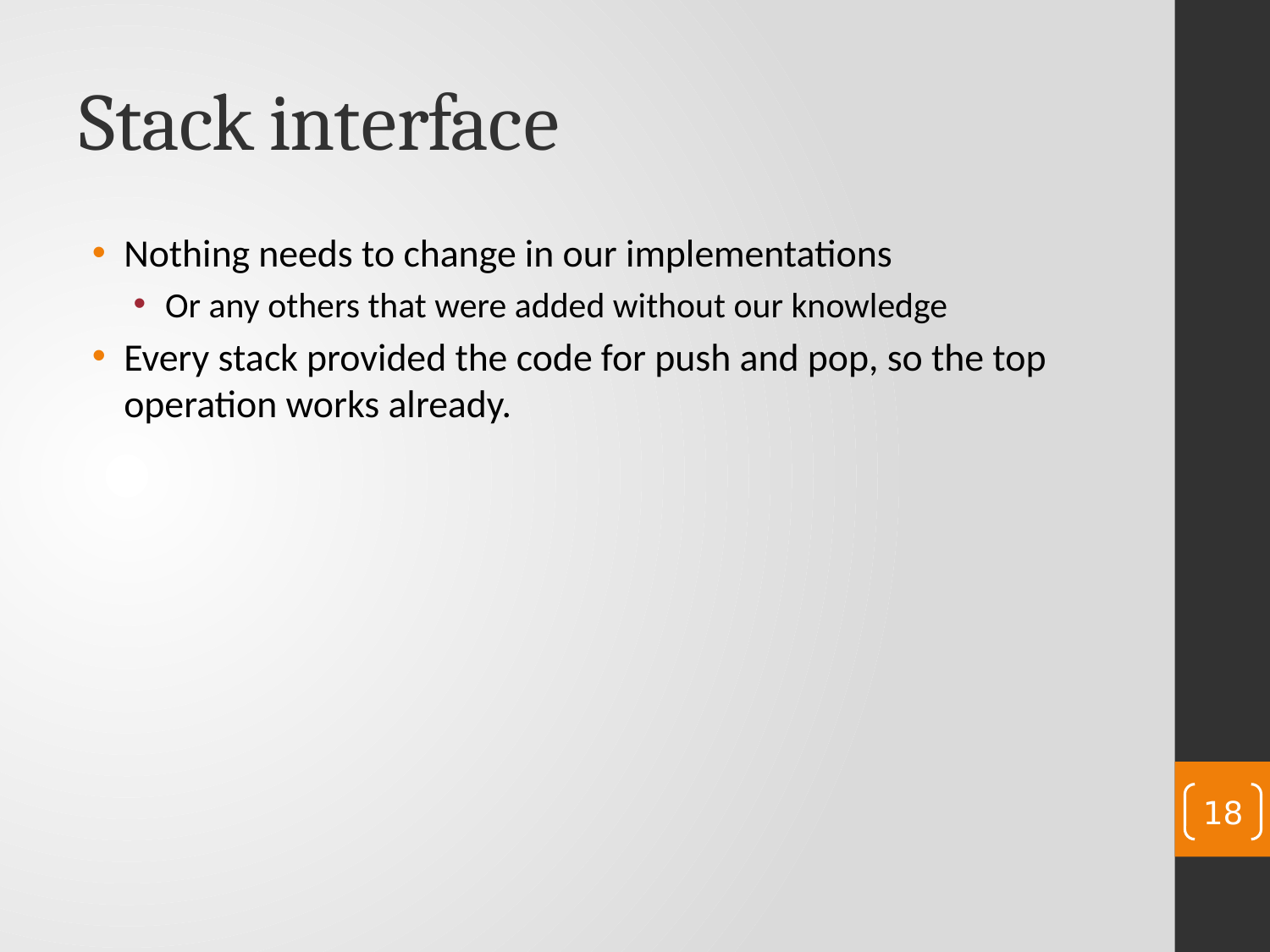

# Stack interface
Nothing needs to change in our implementations
Or any others that were added without our knowledge
Every stack provided the code for push and pop, so the top operation works already.
18